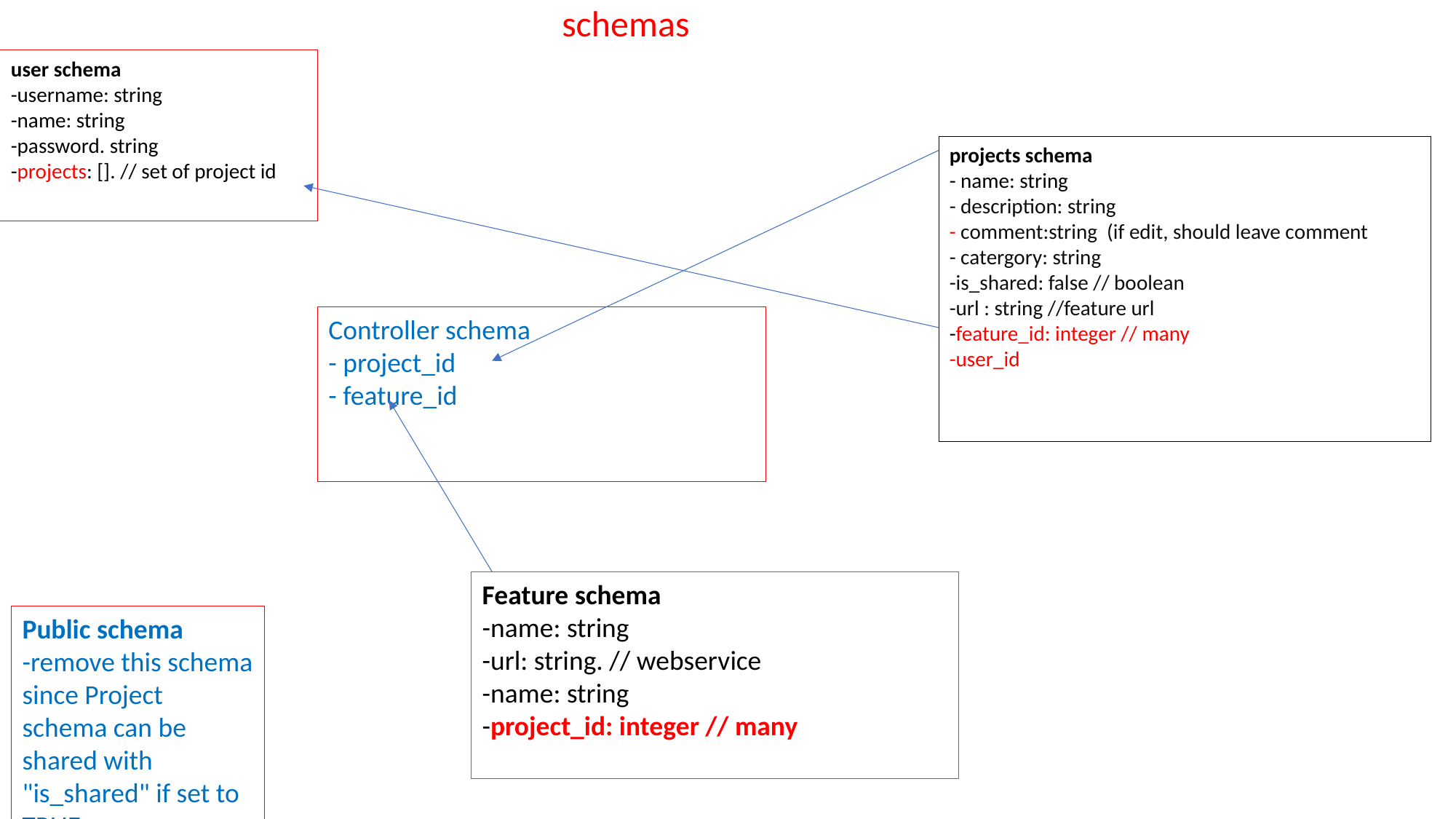

# schemas
user schema
-username: string
-name: string
-password. string
-projects: []. // set of project id

projects schema
- name: string
- description: string
- comment:string  (if edit, should leave comment
- catergory: string
-is_shared: false // boolean
-url : string //feature url
-feature_id: integer // many
-user_id

Controller schema
- project_id
- feature_id

Feature schema
-name: string
-url: string. // webservice
-name: string
-project_id: integer // many

Public schema
-remove this schema since Project schema can be shared with "is_shared" if set to TRUE